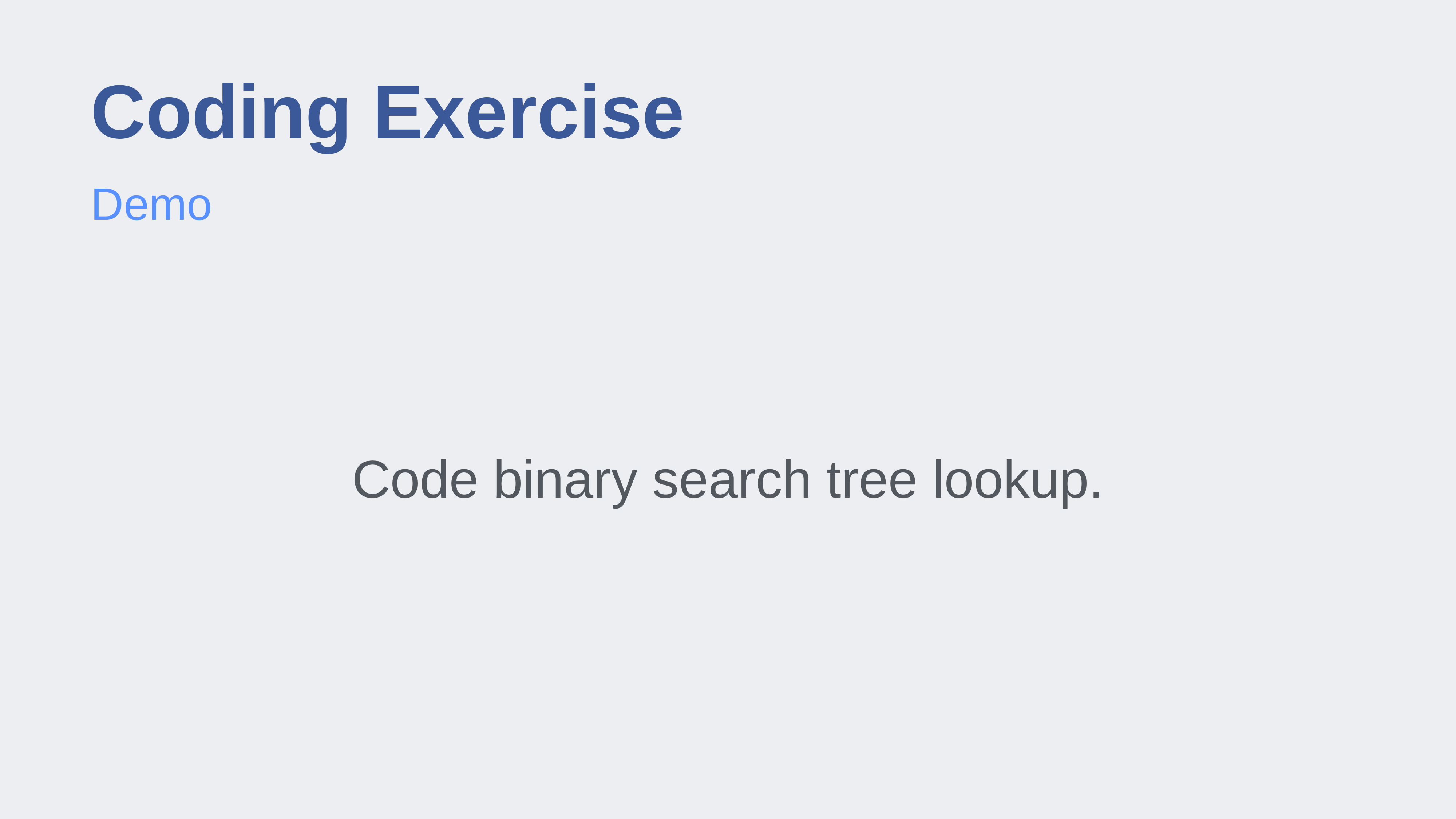

# Coding Exercise
Demo
Code binary search tree lookup.